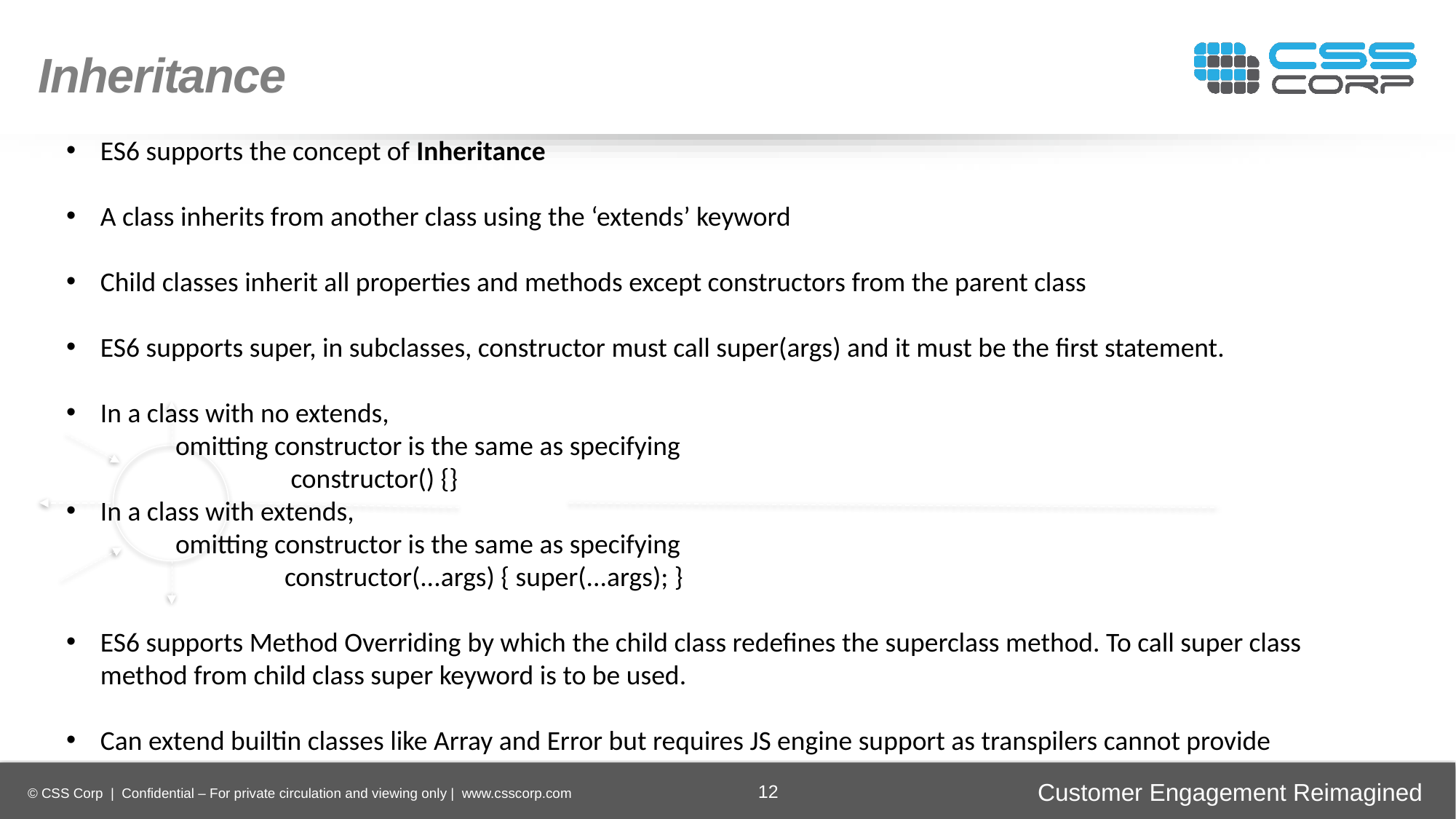

Inheritance
ES6 supports the concept of Inheritance

A class inherits from another class using the ‘extends’ keyword

Child classes inherit all properties and methods except constructors from the parent class

ES6 supports super, in subclasses, constructor must call super(args) and it must be the first statement.

In a class with no extends,
	omitting constructor is the same as specifying
		 constructor() {}
In a class with extends,
	omitting constructor is the same as specifying
		constructor(...args) { super(...args); }

ES6 supports Method Overriding by which the child class redefines the superclass method. To call super class method from child class super keyword is to be used.

Can extend builtin classes like Array and Error but requires JS engine support as transpilers cannot provide

Enhancing
Operational Efficiency

Faster Time-to-Market

Digital
Transformation

Securing Brand and Customer Trust

12